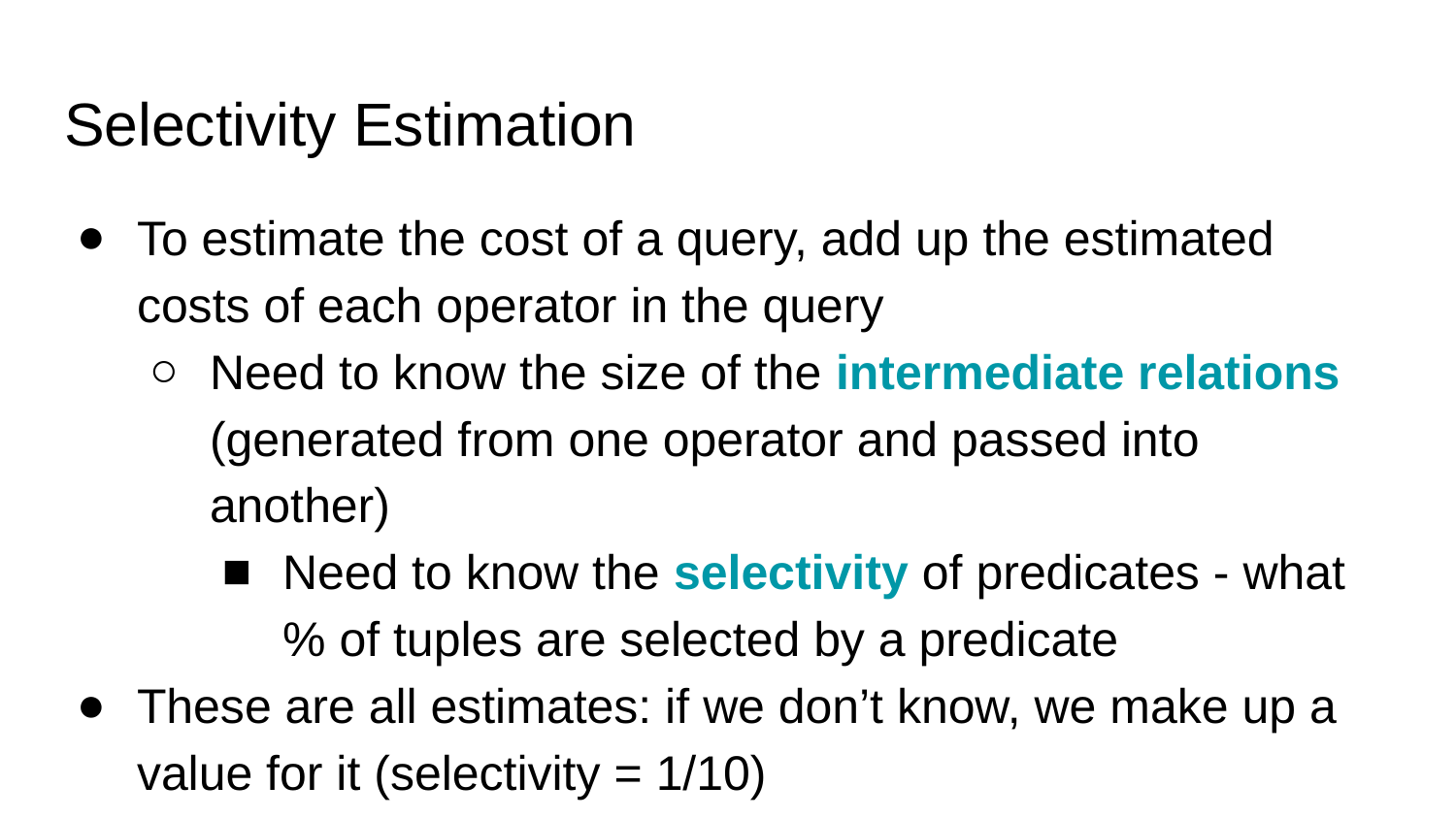

# Selectivity Estimation
To estimate the cost of a query, add up the estimated costs of each operator in the query
Need to know the size of the intermediate relations (generated from one operator and passed into another)
Need to know the selectivity of predicates - what % of tuples are selected by a predicate
These are all estimates: if we don’t know, we make up a value for it (selectivity = 1/10)
System R assume uniform and indep. distribution of values